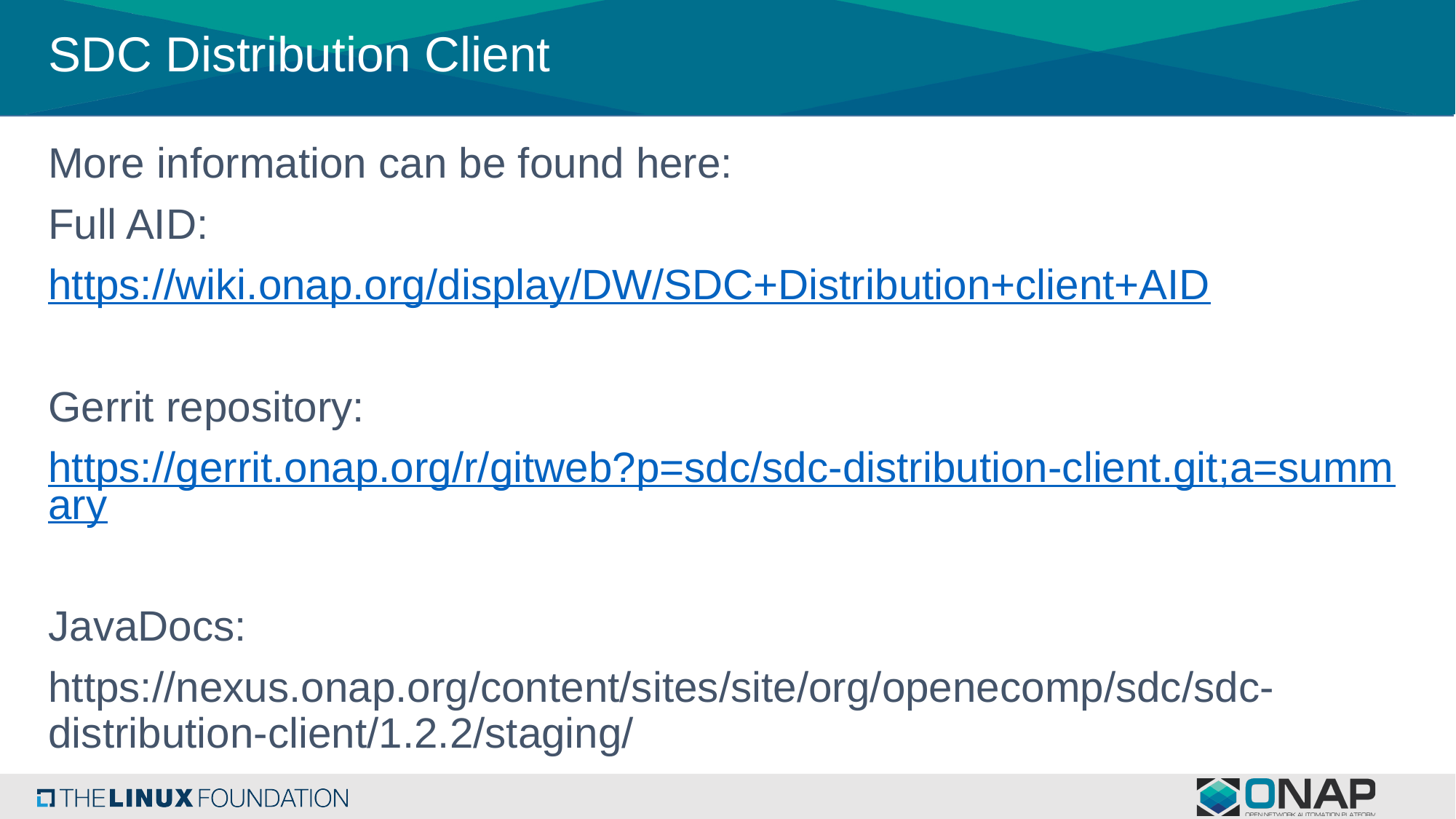

# SDC Distribution Client
More information can be found here:
Full AID:
https://wiki.onap.org/display/DW/SDC+Distribution+client+AID

Gerrit repository:
https://gerrit.onap.org/r/gitweb?p=sdc/sdc-distribution-client.git;a=summary

JavaDocs:
https://nexus.onap.org/content/sites/site/org/openecomp/sdc/sdc-distribution-client/1.2.2/staging/